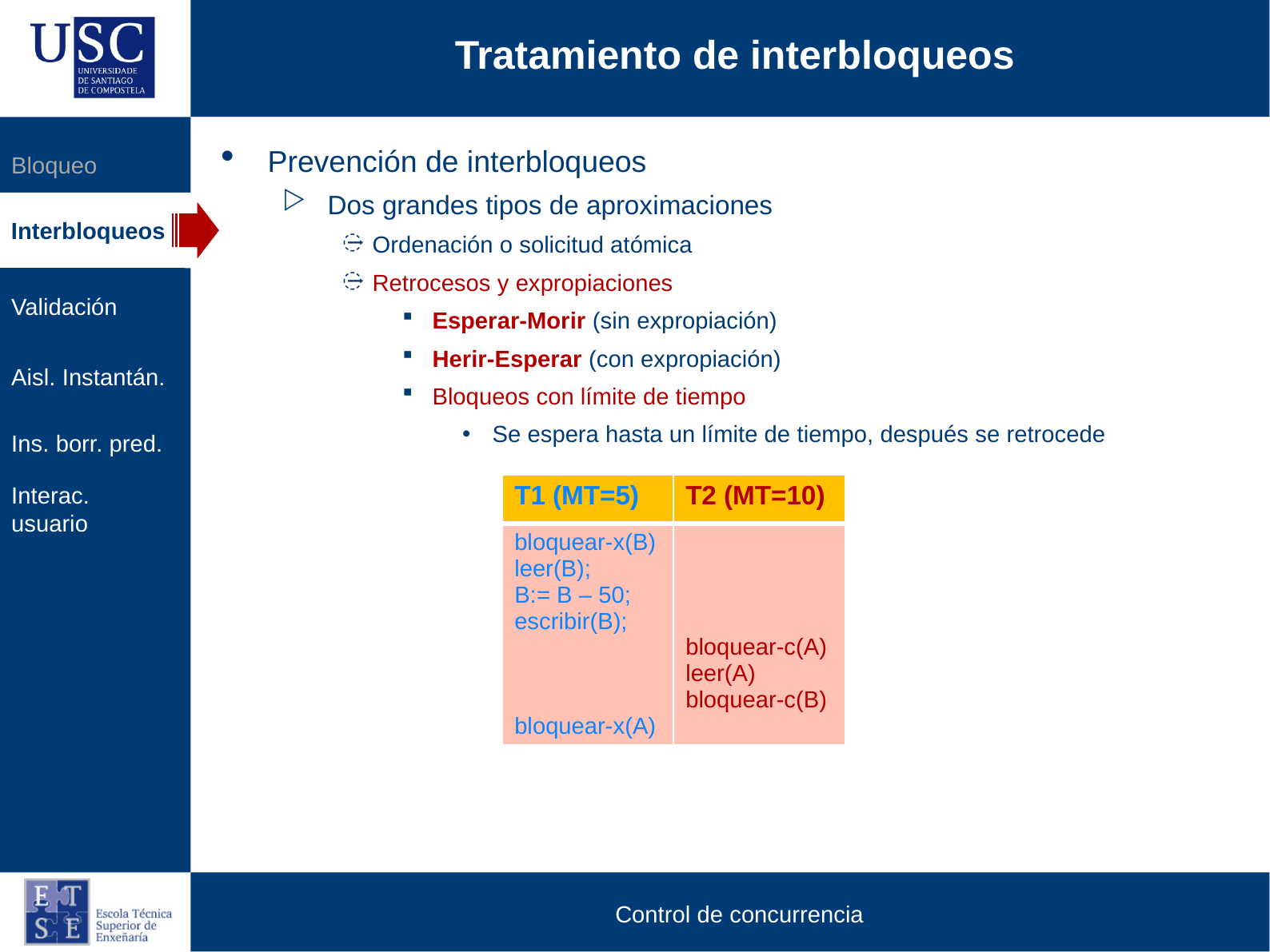

Tratamiento de interbloqueos
Bloqueo
Prevención de interbloqueos
Dos grandes tipos de aproximaciones
Ordenación o solicitud atómica
Retrocesos y expropiaciones
Esperar-Morir (sin expropiación)
Herir-Esperar (con expropiación)
Bloqueos con límite de tiempo
Se espera hasta un límite de tiempo, después se retrocede
Interbloqueos

Validación
Aisl. Instantán.
Ins. borr. pred.
| T1 (MT=5) | T2 (MT=10) |
| --- | --- |
| bloquear-x(B) leer(B); B:= B – 50; escribir(B); bloquear-x(A) | bloquear-c(A) leer(A) bloquear-c(B) |
Interac. usuario